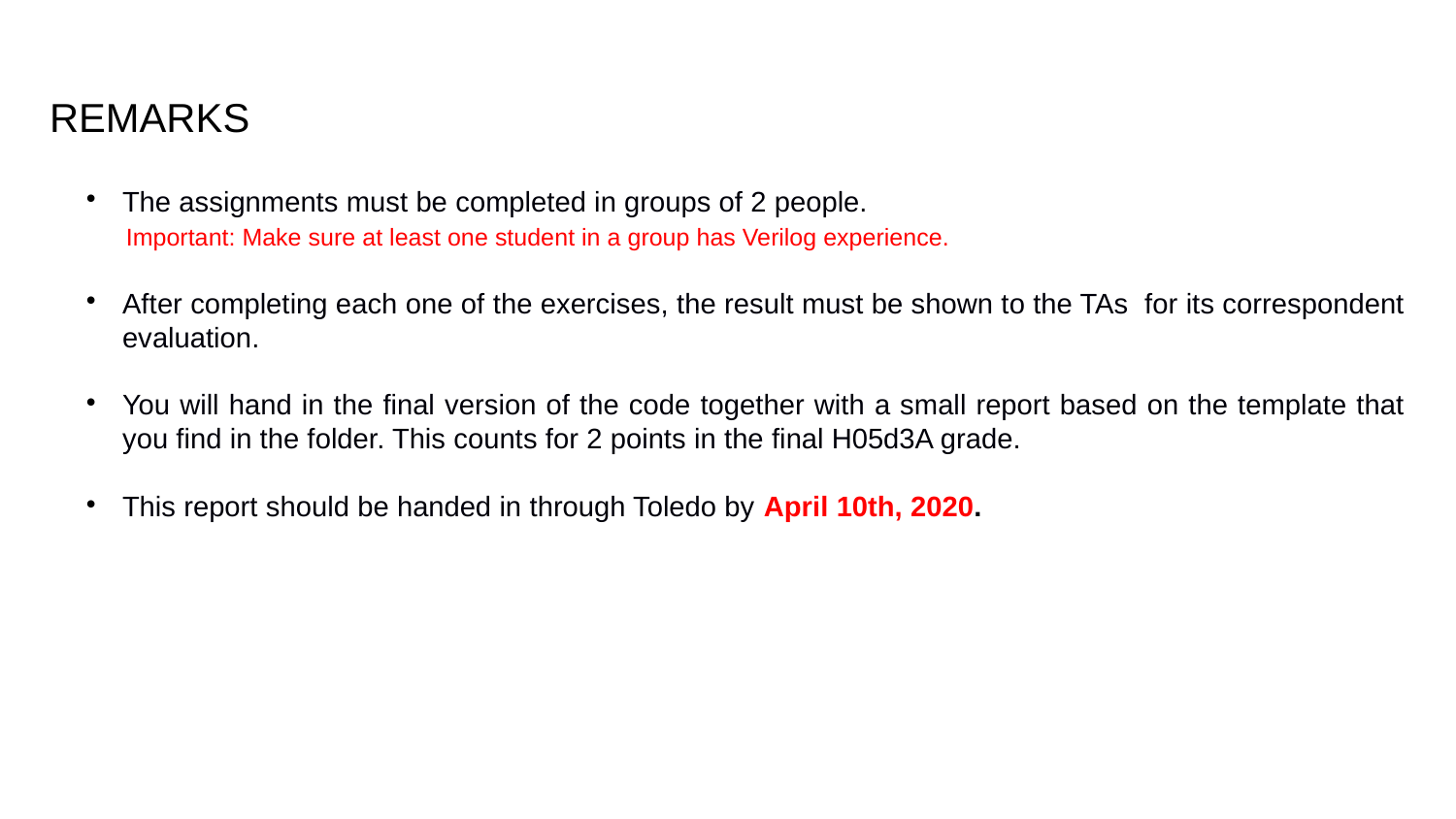

REMARKS
The assignments must be completed in groups of 2 people.
     Important: Make sure at least one student in a group has Verilog experience.

After completing each one of the exercises, the result must be shown to the TAs  for its correspondent evaluation.

You will hand in the final version of the code together with a small report based on the template that you find in the folder. This counts for 2 points in the final H05d3A grade.

This report should be handed in through Toledo by April 10th, 2020.